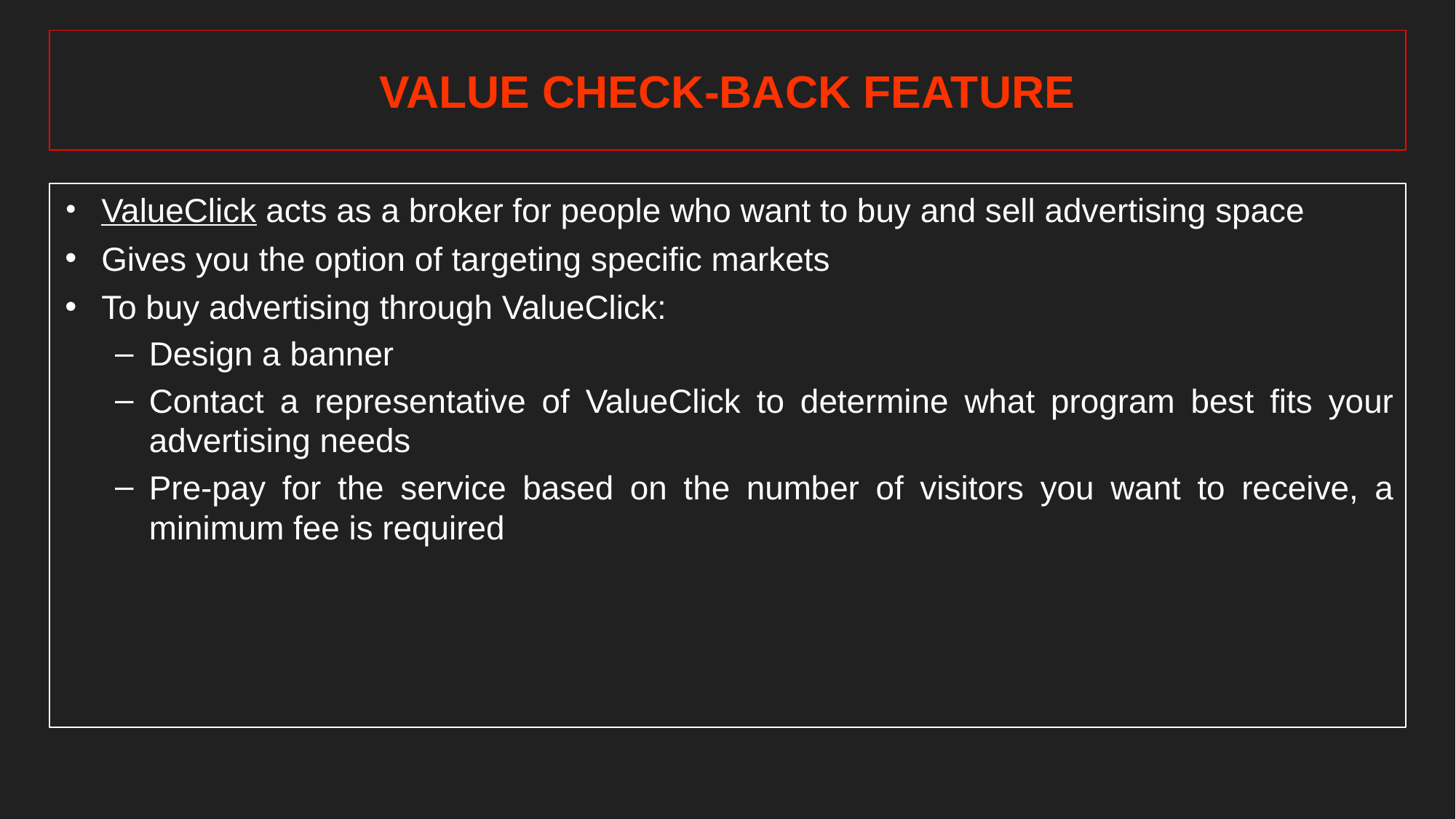

# VALUE CHECK-BACK FEATURE
ValueClick acts as a broker for people who want to buy and sell advertising space
Gives you the option of targeting specific markets
To buy advertising through ValueClick:
Design a banner
Contact a representative of ValueClick to determine what program best fits your advertising needs
Pre-pay for the service based on the number of visitors you want to receive, a minimum fee is required